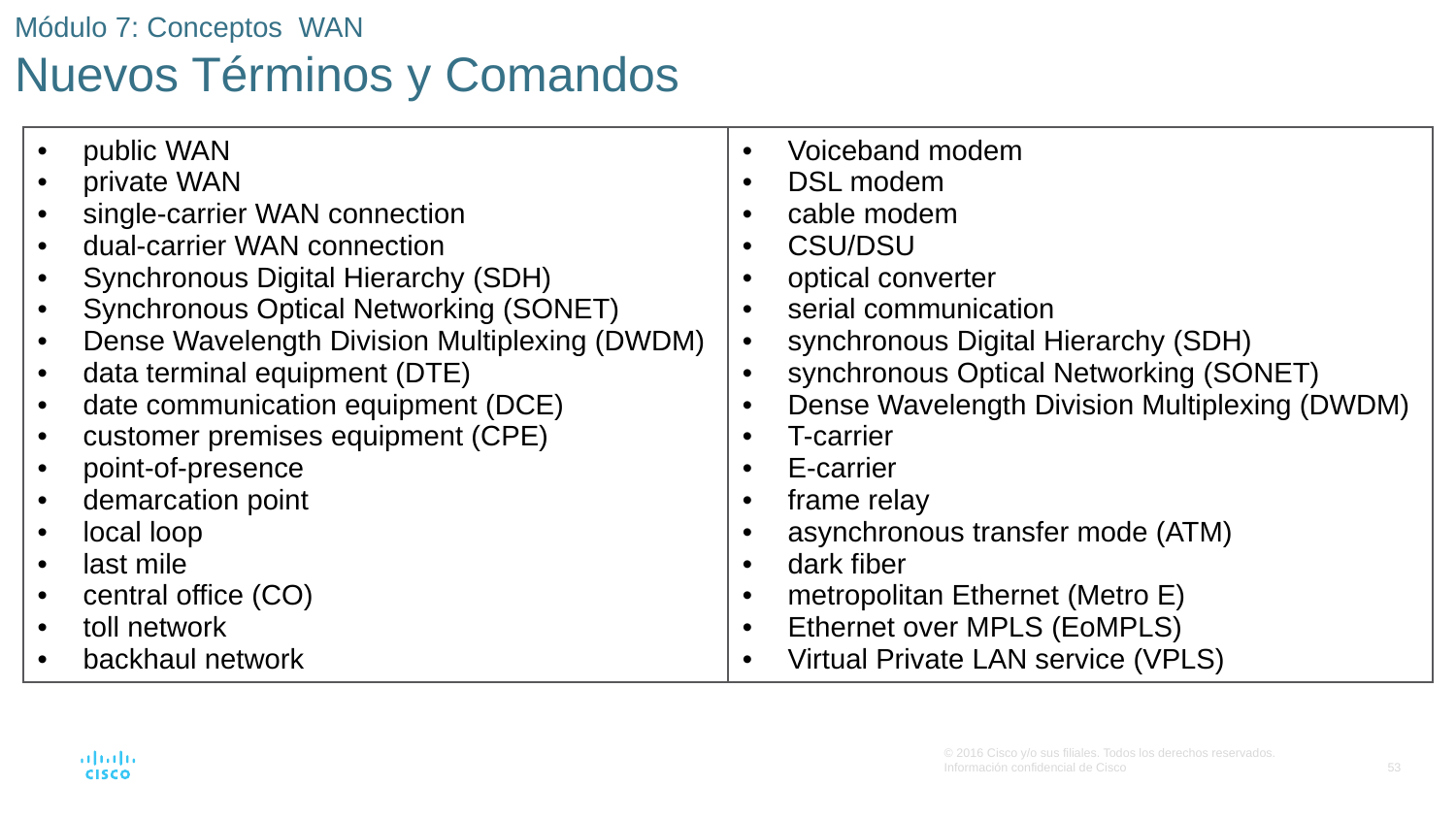

# Módulo 7: Conceptos  WAN Nuevos Términos y Comandos
| public WAN private WAN single-carrier WAN connection dual-carrier WAN connection Synchronous Digital Hierarchy (SDH) Synchronous Optical Networking (SONET) Dense Wavelength Division Multiplexing (DWDM) data terminal equipment (DTE) date communication equipment (DCE) customer premises equipment (CPE) point-of-presence demarcation point local loop last mile central office (CO) toll network backhaul network | Voiceband modem DSL modem cable modem CSU/DSU optical converter serial communication synchronous Digital Hierarchy (SDH) synchronous Optical Networking (SONET) Dense Wavelength Division Multiplexing (DWDM) T-carrier E-carrier frame relay asynchronous transfer mode (ATM) dark fiber metropolitan Ethernet (Metro E) Ethernet over MPLS (EoMPLS) Virtual Private LAN service (VPLS) |
| --- | --- |